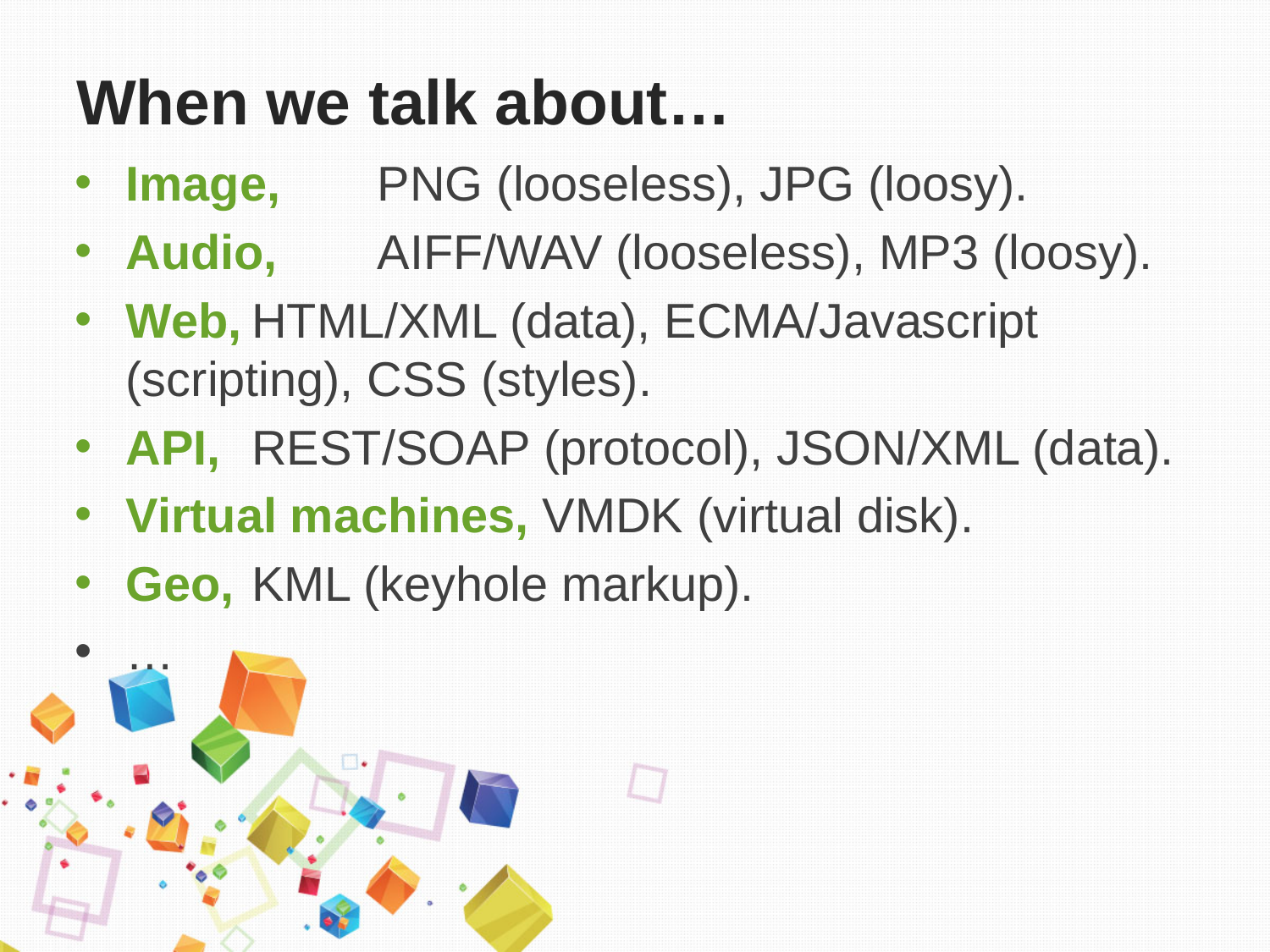

# When we talk about…
Image,	PNG (looseless), JPG (loosy).
Audio,	AIFF/WAV (looseless), MP3 (loosy).
Web,	HTML/XML (data), ECMA/Javascript (scripting), CSS (styles).
API,	REST/SOAP (protocol), JSON/XML (data).
Virtual machines, VMDK (virtual disk).
Geo,	KML (keyhole markup).
…